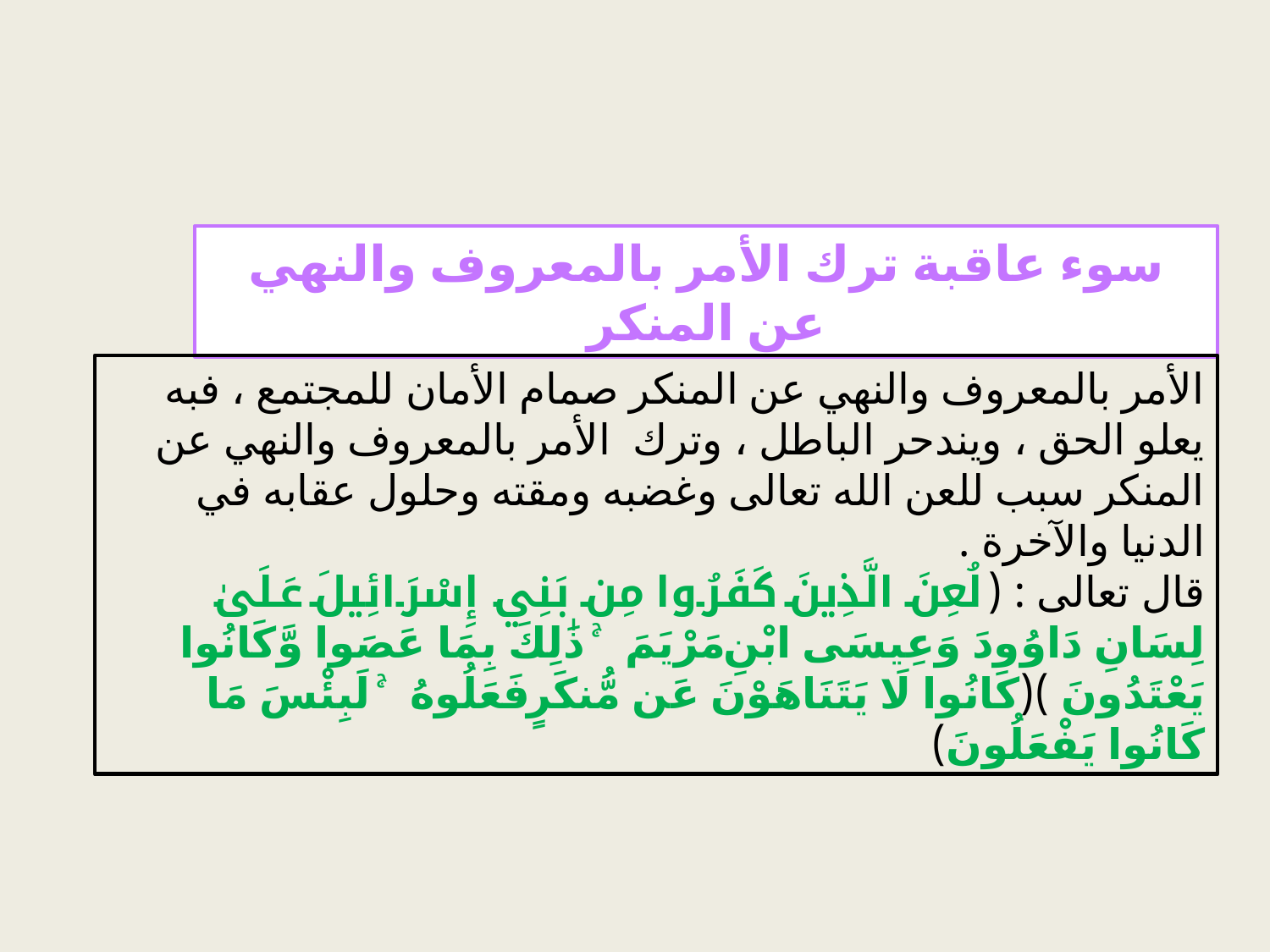

سوء عاقبة ترك الأمر بالمعروف والنهي عن المنكر
الأمر بالمعروف والنهي عن المنكر صمام الأمان للمجتمع ، فبه يعلو الحق ، ويندحر الباطل ، وترك  الأمر بالمعروف والنهي عن المنكر سبب للعن الله تعالى وغضبه ومقته وحلول عقابه في الدنيا والآخرة .
قال تعالى : (لُعِنَ الَّذِينَ كَفَرُوا مِن بَنِي إِسْرَائِيلَ عَلَىٰ لِسَانِ دَاوُودَ وَعِيسَى ابْنِ مَرْيَمَ ۚ ذَٰلِكَ بِمَا عَصَوا وَّكَانُوا يَعْتَدُونَ )(كَانُوا لَا يَتَنَاهَوْنَ عَن مُّنكَرٍ فَعَلُوهُ ۚ لَبِئْسَ مَا كَانُوا يَفْعَلُونَ)